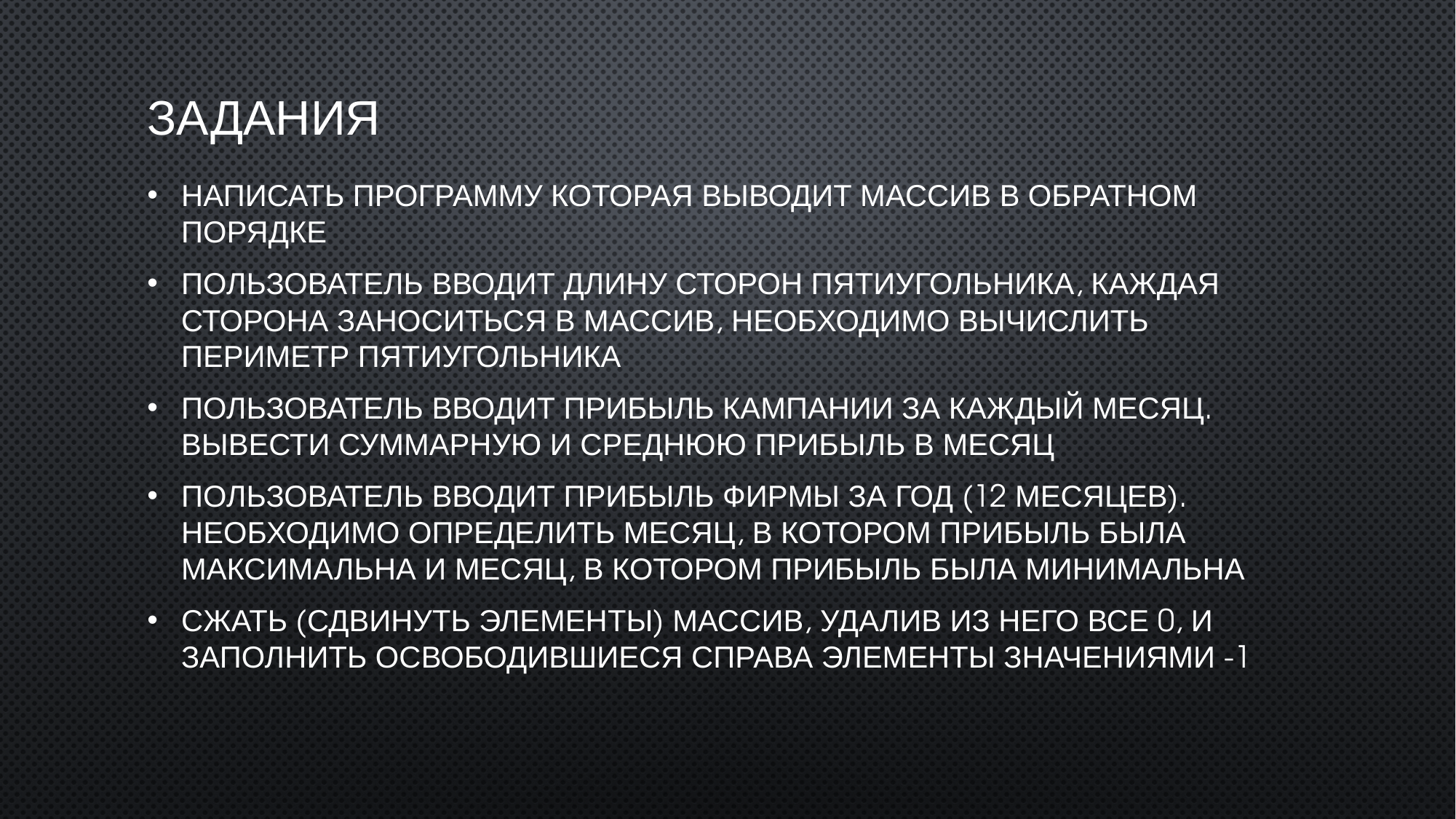

# Задания
Написать программу которая выводит массив в обратном порядке
Пользователь вводит длину сторон пятиугольника, каждая сторона заноситься в массив, необходимо вычислить периметр пятиугольника
Пользователь вводит прибыль кампании за каждый месяц. Вывести суммарную и среднюю прибыль в месяц
Пользователь вводит прибыль фирмы за год (12 месяцев). Необходимо определить месяц, в котором прибыль была максимальна и месяц, в котором прибыль была минимальна
Сжать (сдвинуть элементы) массив, удалив из него все 0, и заполнить освободившиеся справа элементы значениями -1